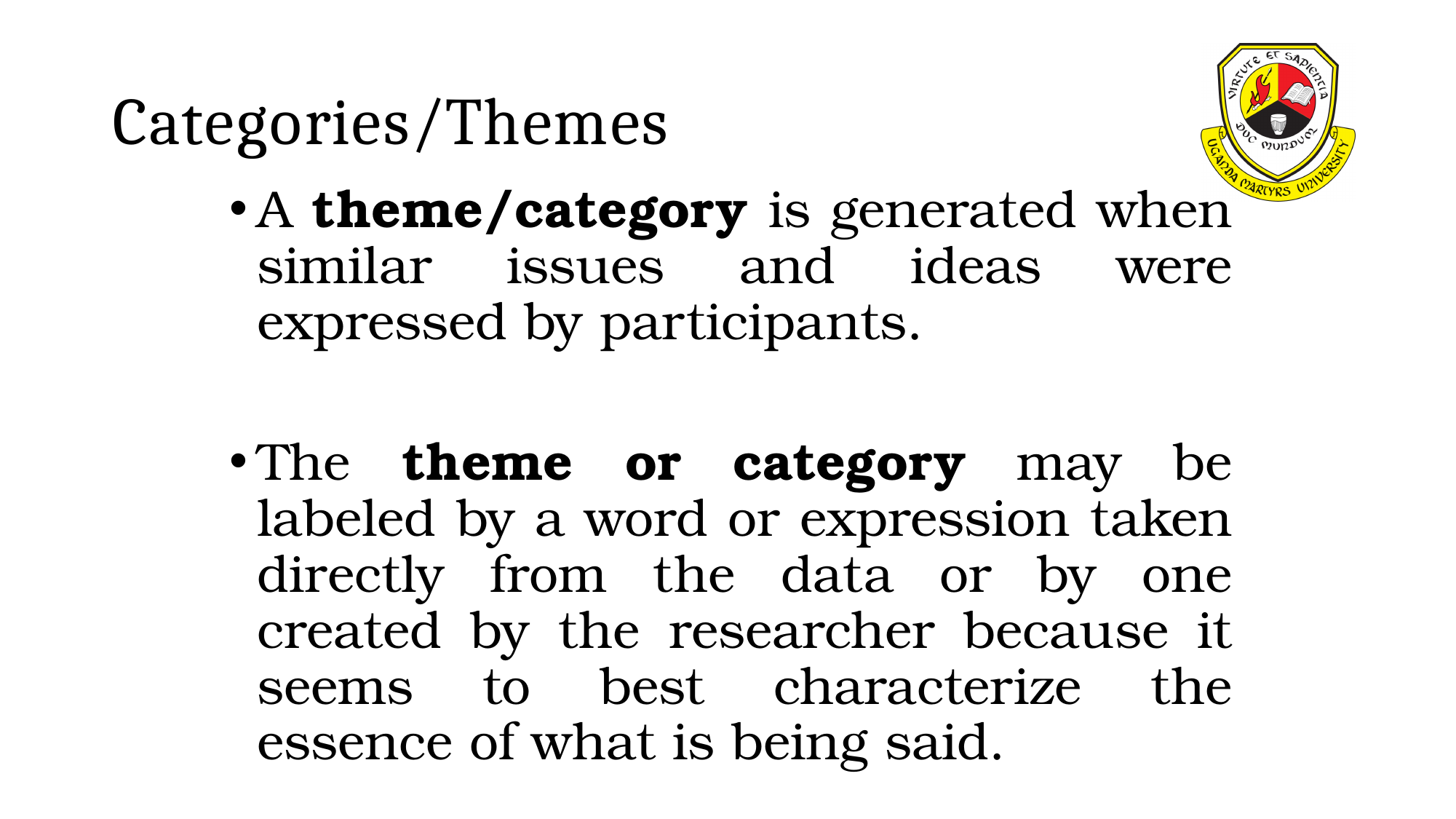

# Categories/Themes
A theme/category is generated when similar issues and ideas were expressed by participants.

The theme or category may be labeled by a word or expression taken directly from the data or by one created by the researcher because it seems to best characterize the essence of what is being said.